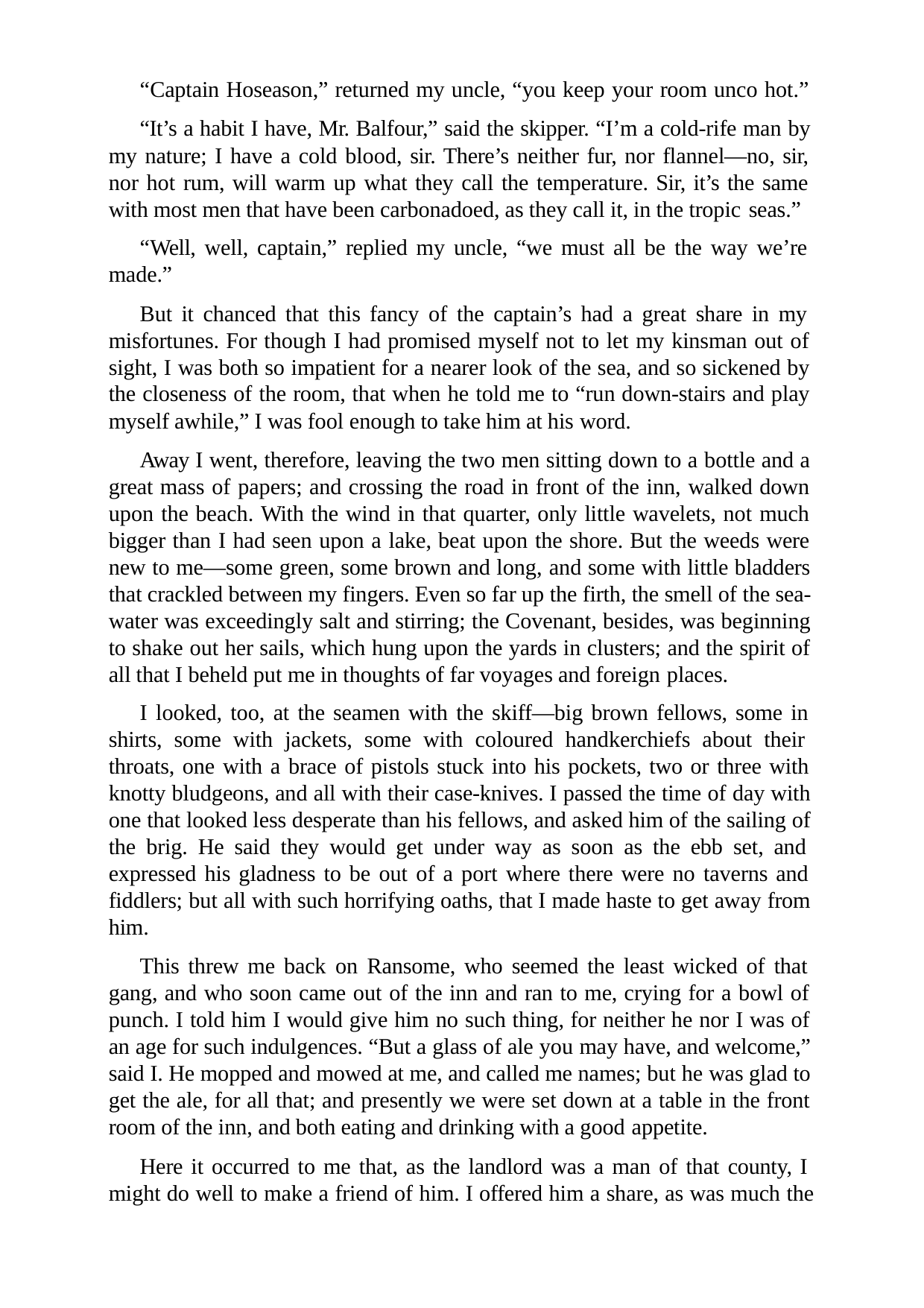

“Captain Hoseason,” returned my uncle, “you keep your room unco hot.”  “It’s a habit I have, Mr. Balfour,” said the skipper. “I’m a cold-rife man by
my nature; I have a cold blood, sir. There’s neither fur, nor flannel—no, sir,  nor hot rum, will warm up what they call the temperature. Sir, it’s the same  with most men that have been carbonadoed, as they call it, in the tropic seas.”
“Well, well, captain,” replied my uncle, “we must all be the way we’re  made.”
But it chanced that this fancy of the captain’s had a great share in my  misfortunes. For though I had promised myself not to let my kinsman out of  sight, I was both so impatient for a nearer look of the sea, and so sickened by  the closeness of the room, that when he told me to “run down-stairs and play  myself awhile,” I was fool enough to take him at his word.
Away I went, therefore, leaving the two men sitting down to a bottle and a  great mass of papers; and crossing the road in front of the inn, walked down  upon the beach. With the wind in that quarter, only little wavelets, not much  bigger than I had seen upon a lake, beat upon the shore. But the weeds were  new to me—some green, some brown and long, and some with little bladders  that crackled between my fingers. Even so far up the firth, the smell of the sea-  water was exceedingly salt and stirring; the Covenant, besides, was beginning  to shake out her sails, which hung upon the yards in clusters; and the spirit of  all that I beheld put me in thoughts of far voyages and foreign places.
I looked, too, at the seamen with the skiff—big brown fellows, some in  shirts, some with jackets, some with coloured handkerchiefs about their  throats, one with a brace of pistols stuck into his pockets, two or three with  knotty bludgeons, and all with their case-knives. I passed the time of day with  one that looked less desperate than his fellows, and asked him of the sailing of  the brig. He said they would get under way as soon as the ebb set, and  expressed his gladness to be out of a port where there were no taverns and  fiddlers; but all with such horrifying oaths, that I made haste to get away from  him.
This threw me back on Ransome, who seemed the least wicked of that  gang, and who soon came out of the inn and ran to me, crying for a bowl of  punch. I told him I would give him no such thing, for neither he nor I was of  an age for such indulgences. “But a glass of ale you may have, and welcome,”  said I. He mopped and mowed at me, and called me names; but he was glad to  get the ale, for all that; and presently we were set down at a table in the front  room of the inn, and both eating and drinking with a good appetite.
Here it occurred to me that, as the landlord was a man of that county, I  might do well to make a friend of him. I offered him a share, as was much the